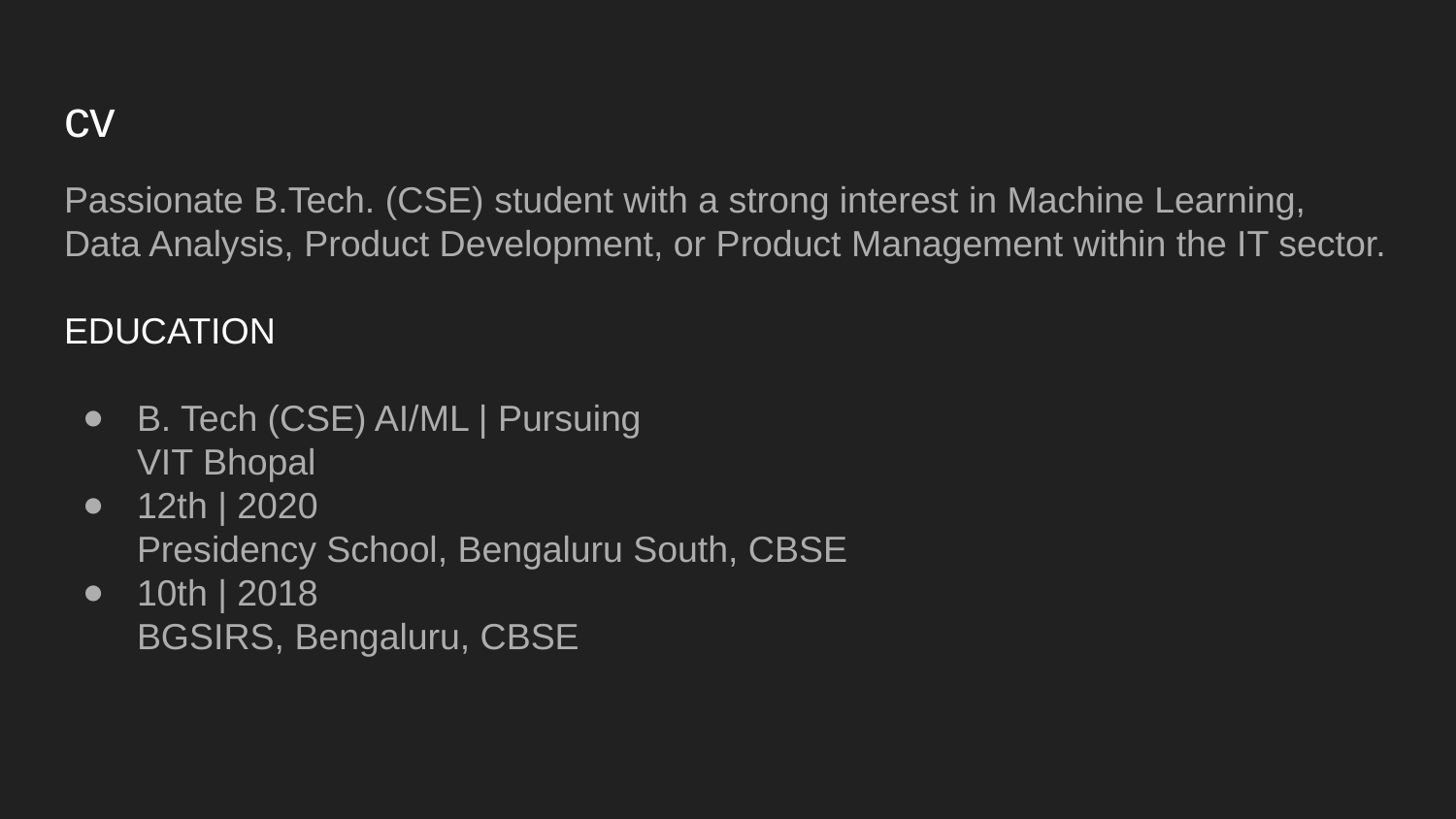

# cv
Passionate B.Tech. (CSE) student with a strong interest in Machine Learning, Data Analysis, Product Development, or Product Management within the IT sector.

EDUCATION

B. Tech (CSE) AI/ML | Pursuing
VIT Bhopal
12th | 2020
Presidency School, Bengaluru South, CBSE
10th | 2018
BGSIRS, Bengaluru, CBSE